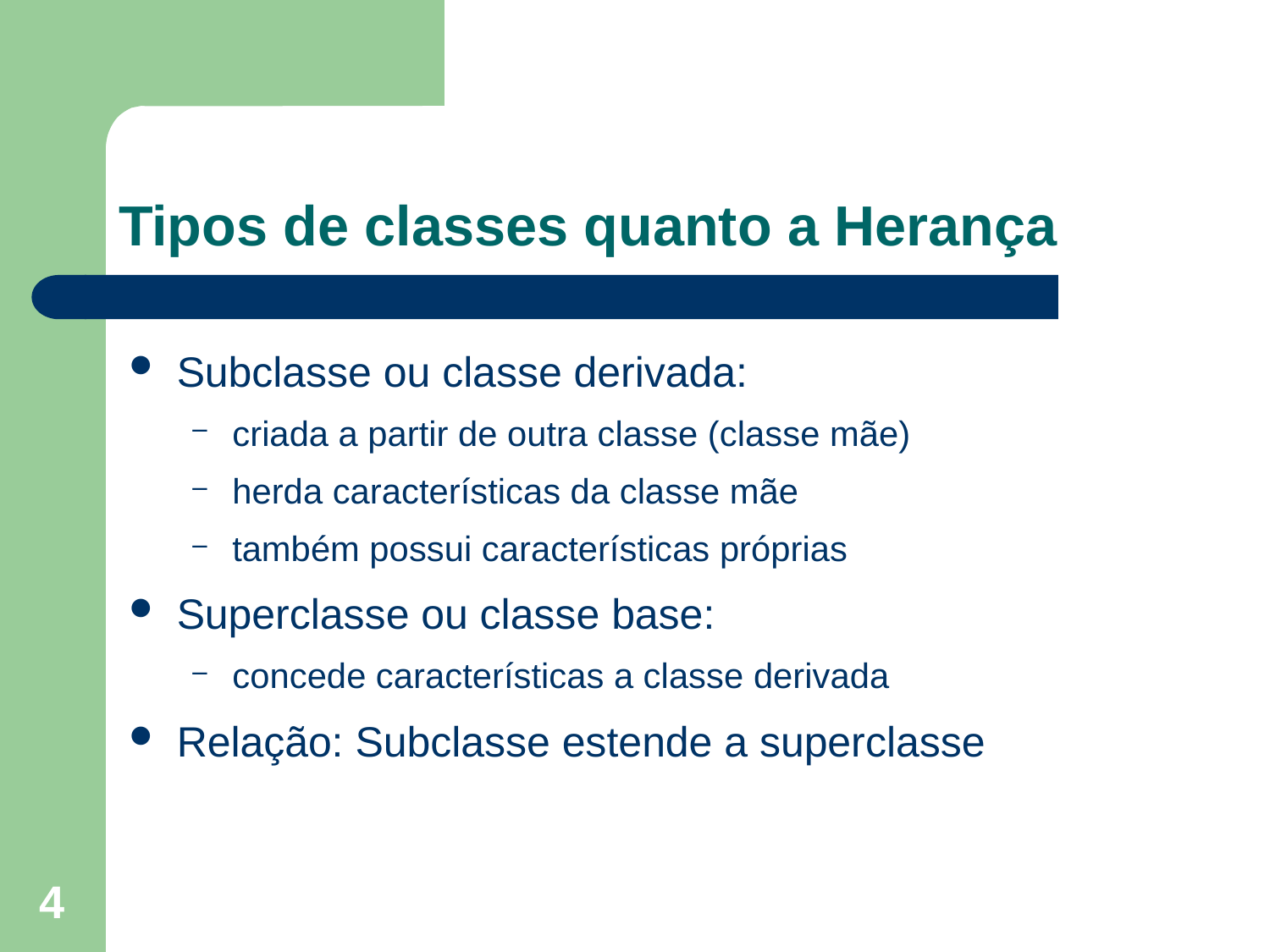

# Tipos de classes quanto a Herança
Subclasse ou classe derivada:
criada a partir de outra classe (classe mãe)
herda características da classe mãe
também possui características próprias
Superclasse ou classe base:
concede características a classe derivada
Relação: Subclasse estende a superclasse
4